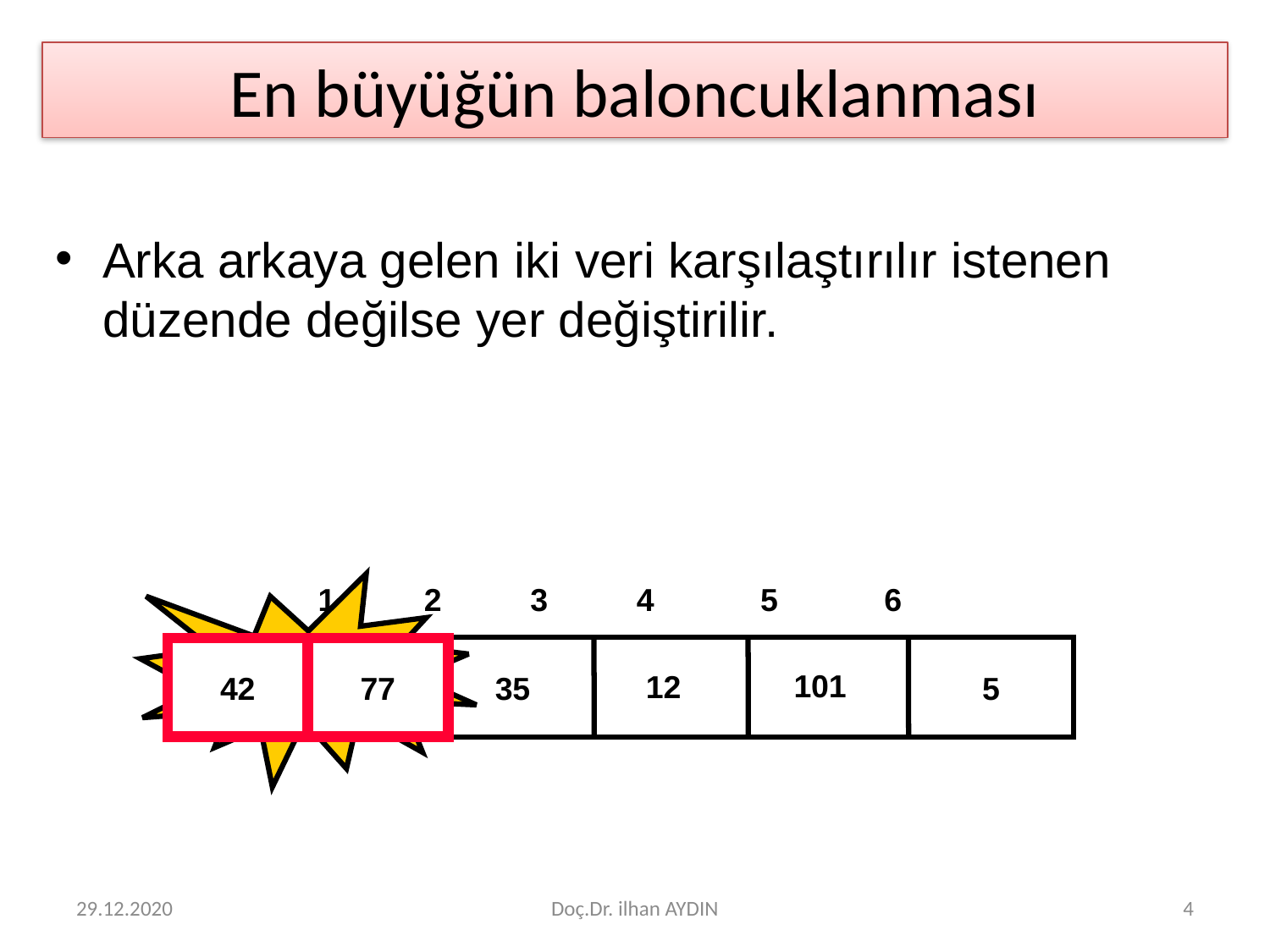

# En büyüğün baloncuklanması
Arka arkaya gelen iki veri karşılaştırılır istenen düzende değilse yer değiştirilir.
Swap
1          2          3          4            5            6

42
77

101
12
42
35
5
77
29.12.2020
Doç.Dr. ilhan AYDIN
4